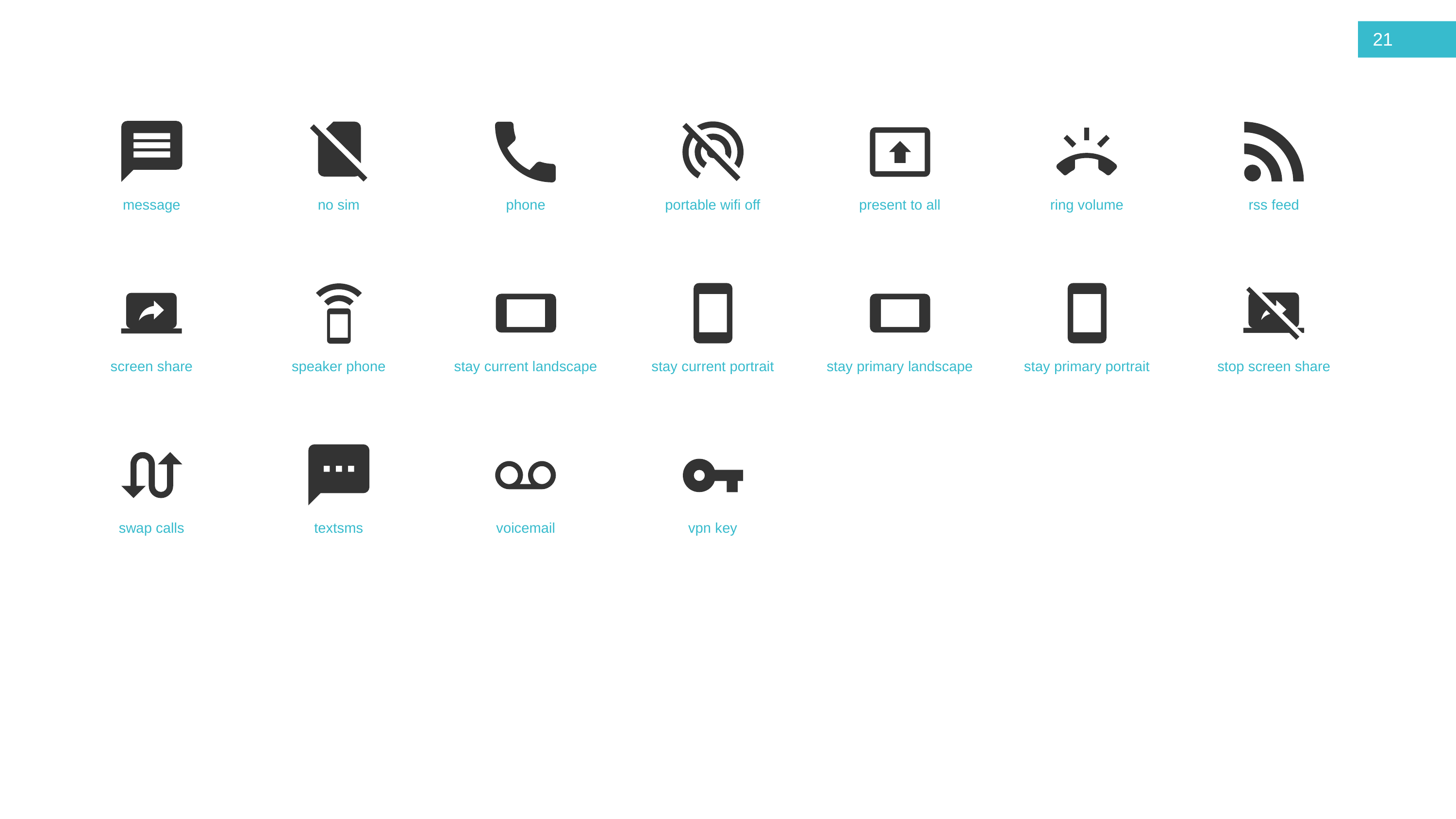

21

message
no sim
phone
present to all
rss feed
portable wifi off
ring volume

speaker phone
stay current landscape
stay current portrait
stay primary landscape
stay primary portrait
screen share
stop screen share

swap calls
textsms
vpn key
voicemail